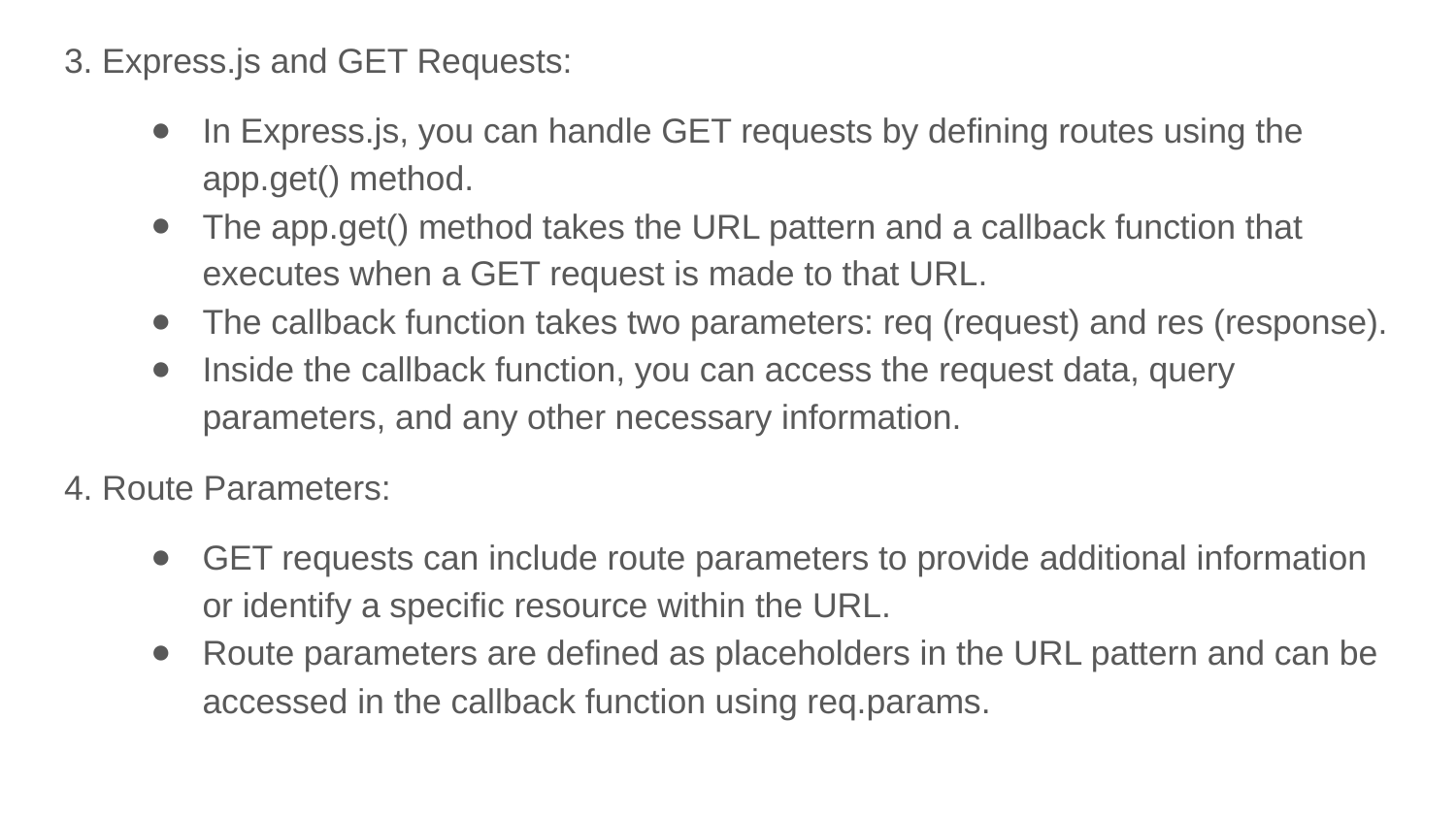

3. Express.js and GET Requests:
In Express.js, you can handle GET requests by defining routes using the app.get() method.
The app.get() method takes the URL pattern and a callback function that executes when a GET request is made to that URL.
The callback function takes two parameters: req (request) and res (response).
Inside the callback function, you can access the request data, query parameters, and any other necessary information.
4. Route Parameters:
GET requests can include route parameters to provide additional information or identify a specific resource within the URL.
Route parameters are defined as placeholders in the URL pattern and can be accessed in the callback function using req.params.